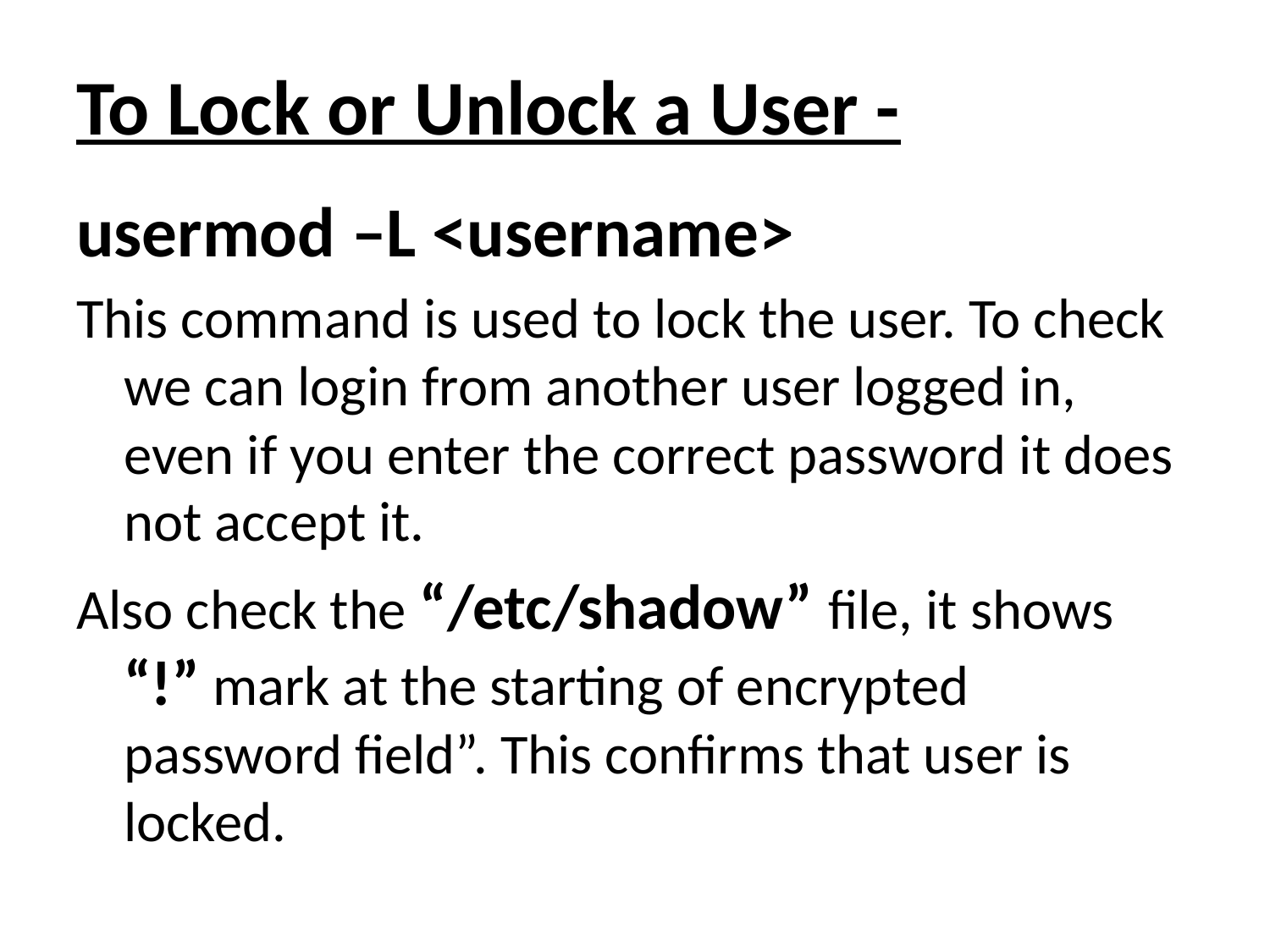

# To Lock or Unlock a User -
usermod –L <username>
This command is used to lock the user. To check we can login from another user logged in, even if you enter the correct password it does not accept it.
Also check the “/etc/shadow” file, it shows “!” mark at the starting of encrypted password field”. This confirms that user is locked.